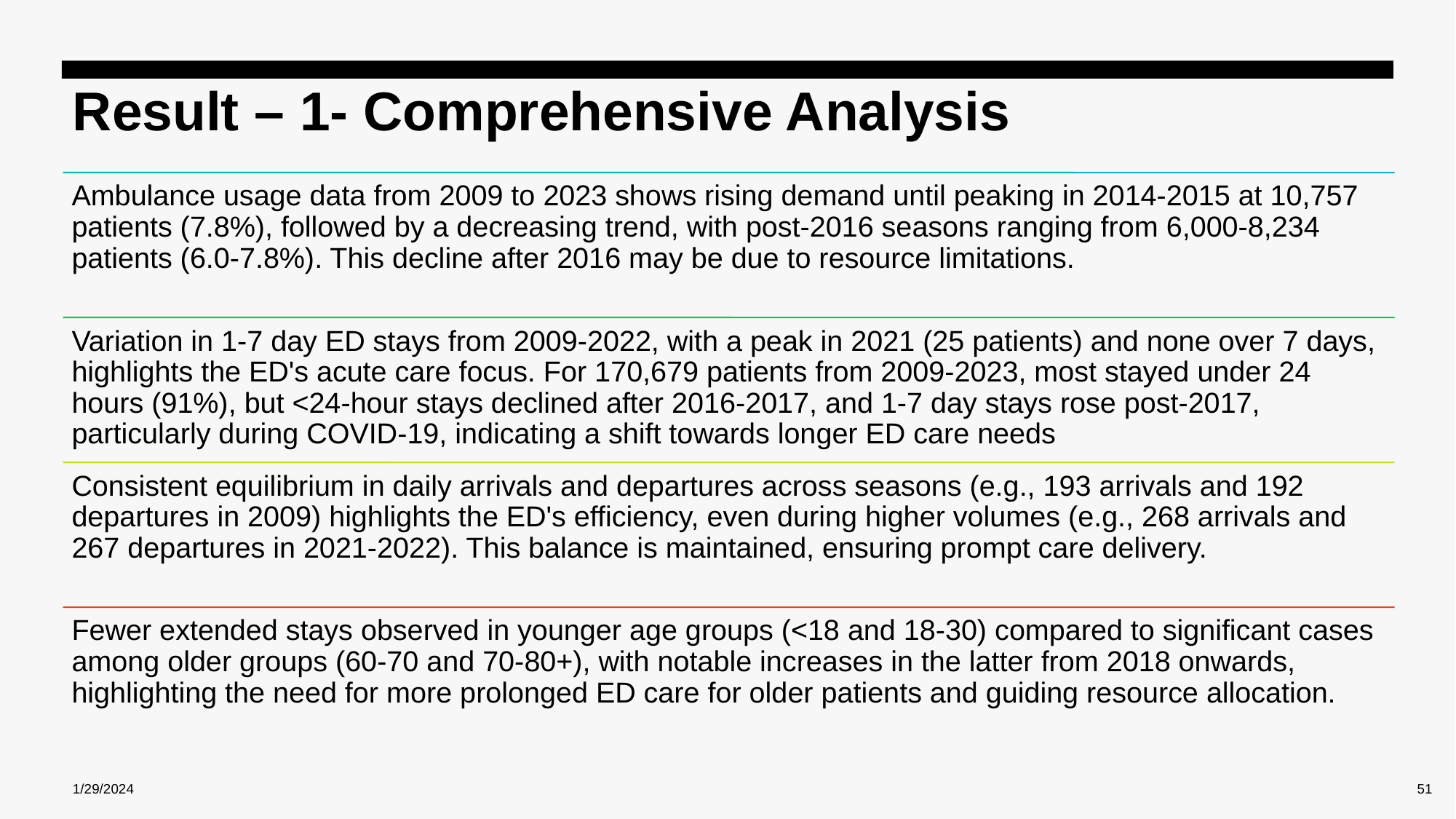

Result – 1- Comprehensive Analysis
Ambulance usage data from 2009 to 2023 shows rising demand until peaking in 2014-2015 at 10,757 patients (7.8%), followed by a decreasing trend, with post-2016 seasons ranging from 6,000-8,234 patients (6.0-7.8%). This decline after 2016 may be due to resource limitations.
Variation in 1-7 day ED stays from 2009-2022, with a peak in 2021 (25 patients) and none over 7 days, highlights the ED's acute care focus. For 170,679 patients from 2009-2023, most stayed under 24 hours (91%), but <24-hour stays declined after 2016-2017, and 1-7 day stays rose post-2017, particularly during COVID-19, indicating a shift towards longer ED care needs
Consistent equilibrium in daily arrivals and departures across seasons (e.g., 193 arrivals and 192 departures in 2009) highlights the ED's efficiency, even during higher volumes (e.g., 268 arrivals and 267 departures in 2021-2022). This balance is maintained, ensuring prompt care delivery.
Fewer extended stays observed in younger age groups (<18 and 18-30) compared to significant cases among older groups (60-70 and 70-80+), with notable increases in the latter from 2018 onwards, highlighting the need for more prolonged ED care for older patients and guiding resource allocation.
1/29/2024
51